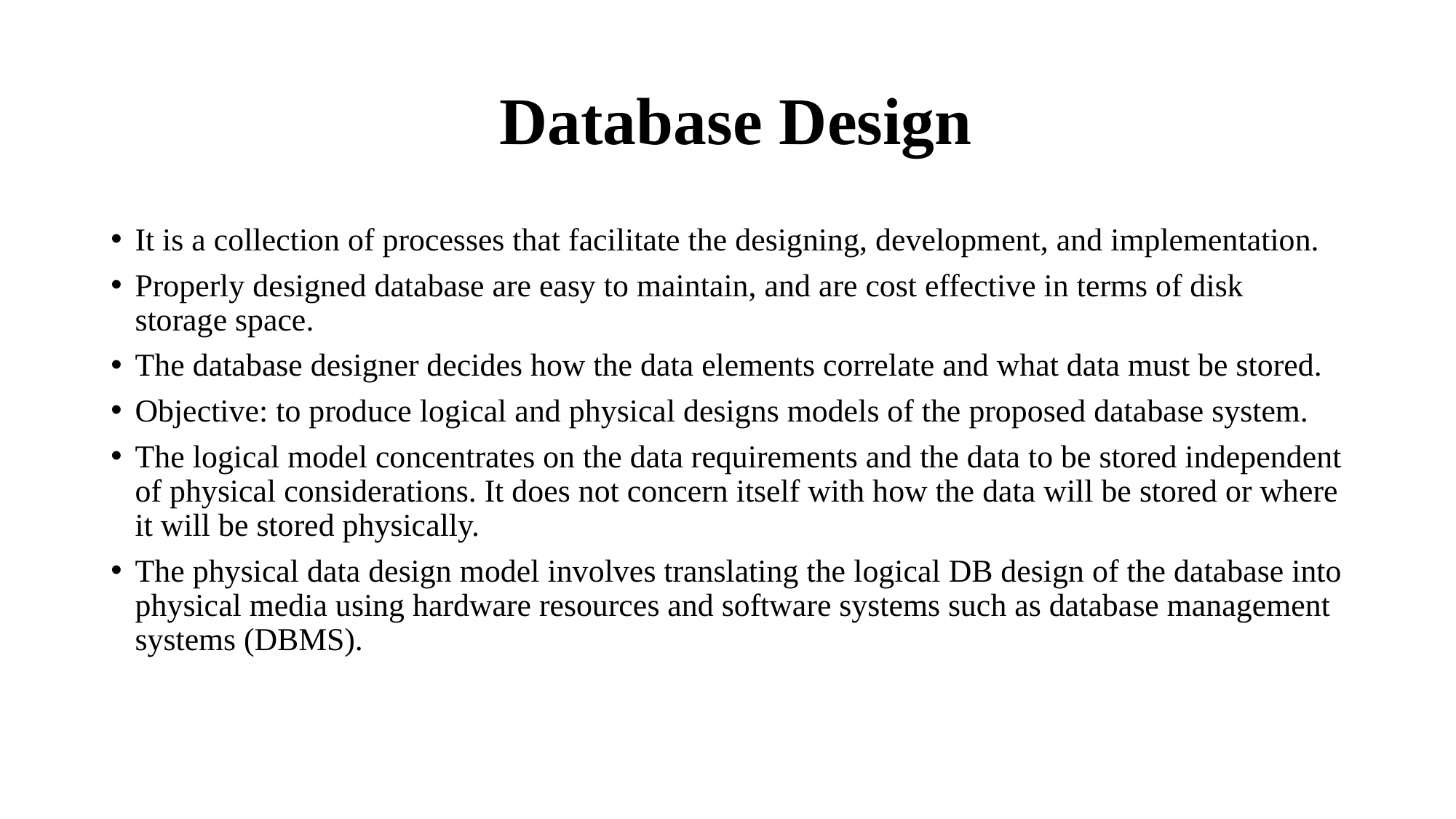

# Database Design
It is a collection of processes that facilitate the designing, development, and implementation.
Properly designed database are easy to maintain, and are cost effective in terms of disk storage space.
The database designer decides how the data elements correlate and what data must be stored.
Objective: to produce logical and physical designs models of the proposed database system.
The logical model concentrates on the data requirements and the data to be stored independent of physical considerations. It does not concern itself with how the data will be stored or where it will be stored physically.
The physical data design model involves translating the logical DB design of the database into physical media using hardware resources and software systems such as database management systems (DBMS).